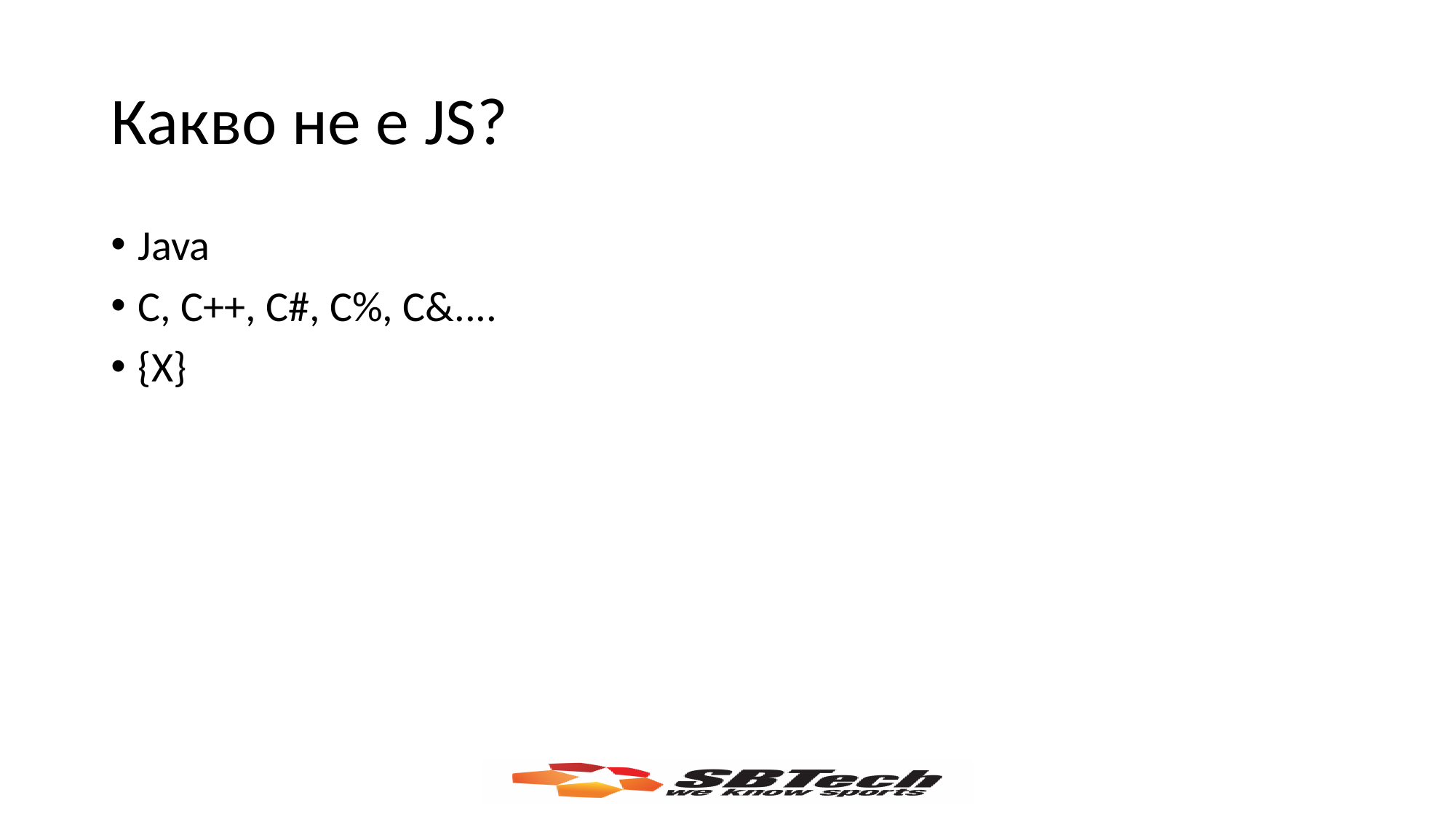

# Какво не е JS?
Java
C, C++, C#, C%, C&....
{X}